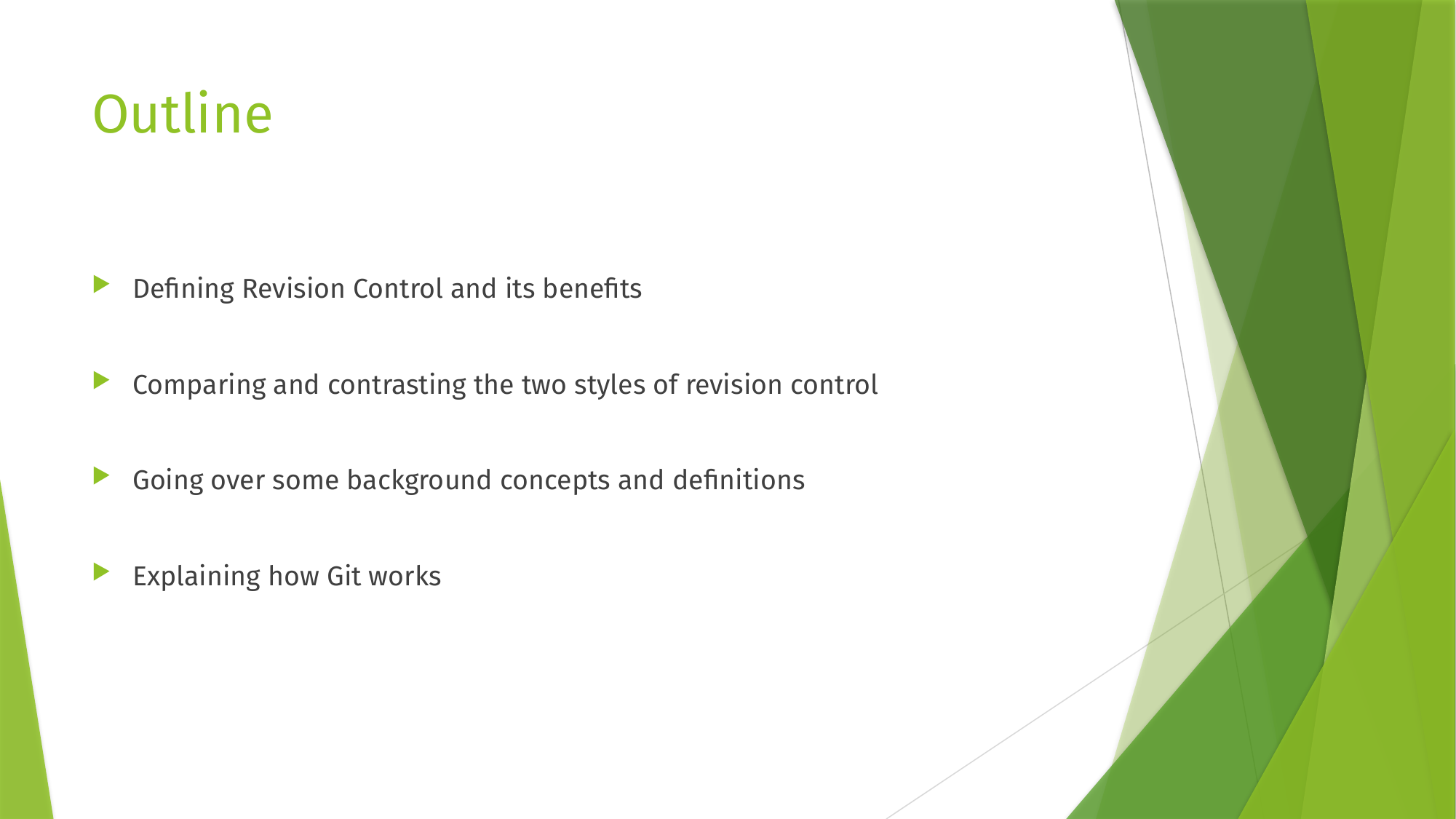

# Outline

Defining Revision Control and its benefits

Comparing and contrasting the two styles of revision control

Going over some background concepts and definitions

Explaining how Git works